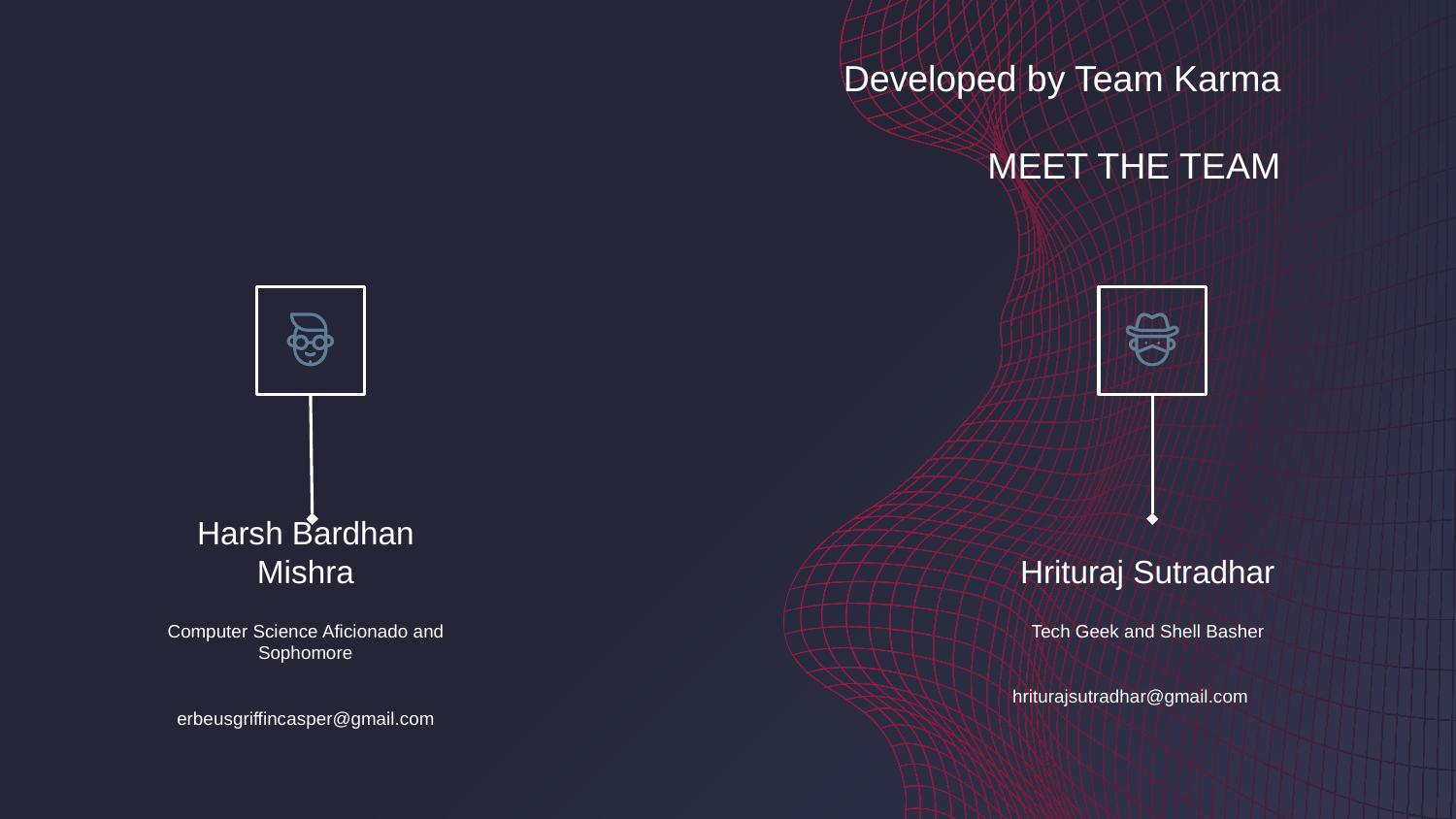

Developed by Team Karma

MEET THE TEAM

# Harsh Bardhan Mishra
Hrituraj Sutradhar
Computer Science Aficionado and Sophomore

erbeusgriffincasper@gmail.com

Tech Geek and Shell Basher

hriturajsutradhar@gmail.com